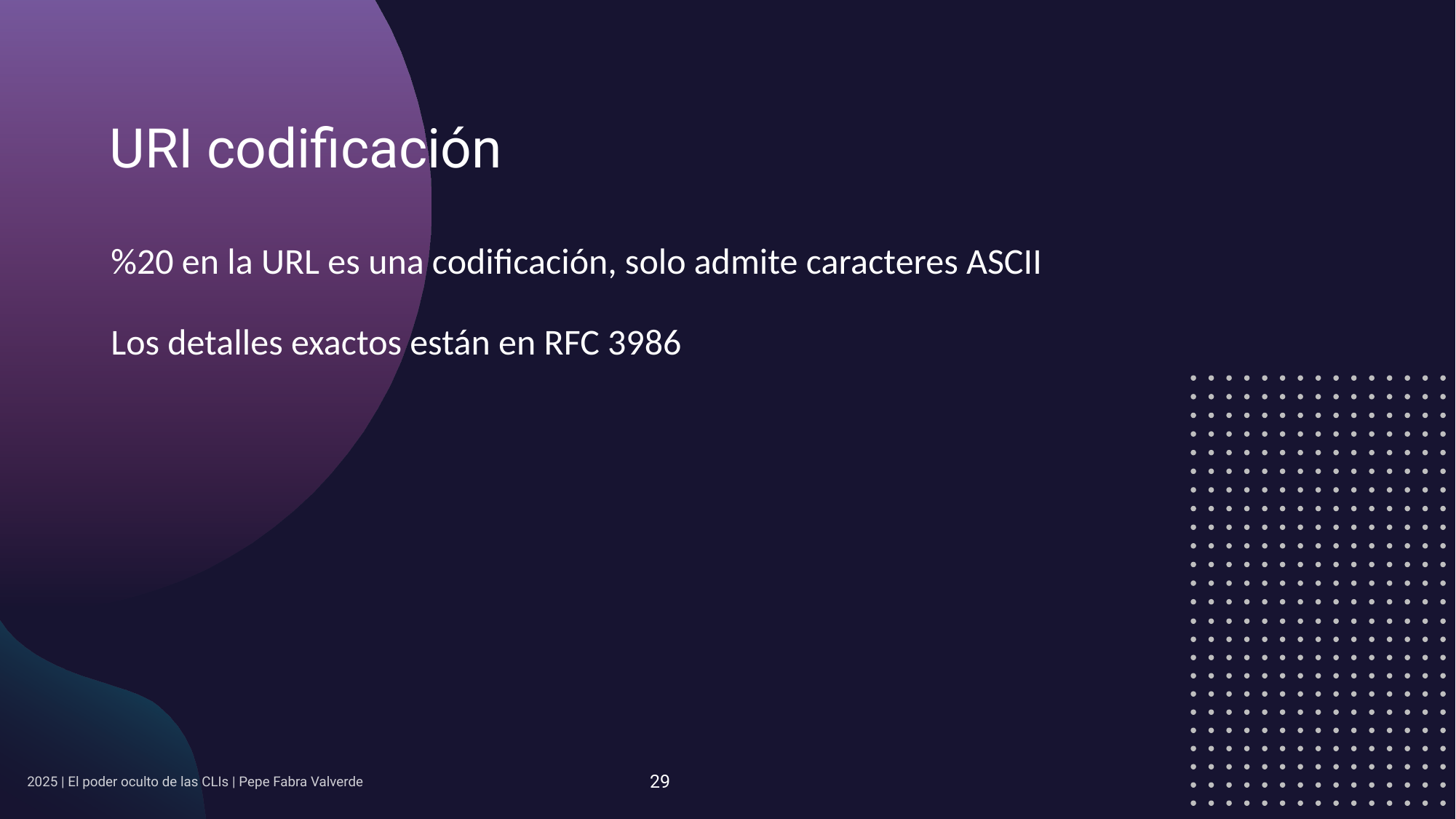

# URI codificación
%20 en la URL es una codificación, solo admite caracteres ASCII
Los detalles exactos están en RFC 3986
2025 | El poder oculto de las CLIs | Pepe Fabra Valverde